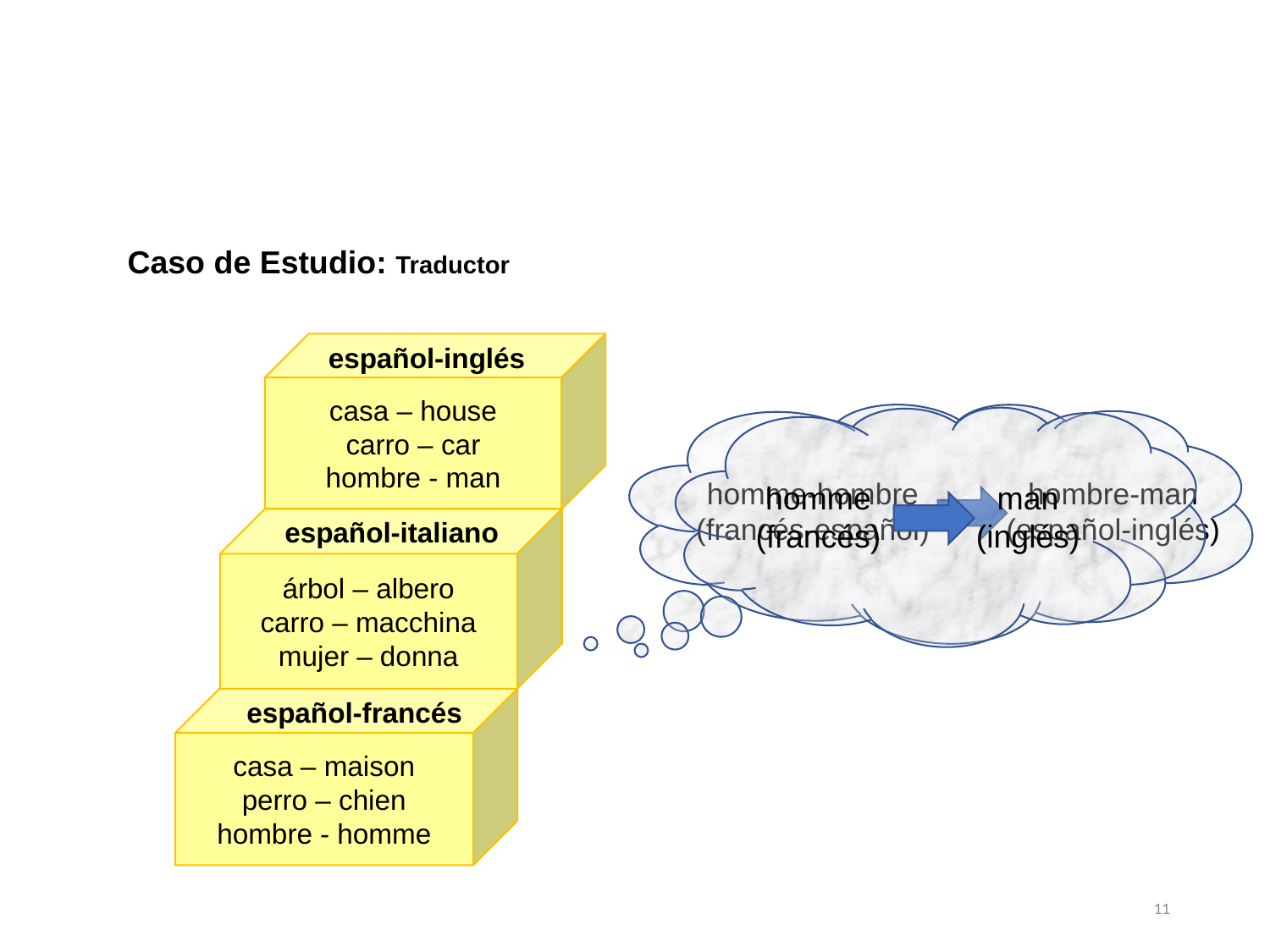

Caso de Estudio: Traductor
casa – house
carro – car
hombre - man
español-inglés

homme-hombre
(francés-español)
hombre-man
(español-inglés)

homme
(francés)
man
(inglés)

árbol – albero
carro – macchina
mujer – donna
español-italiano
casa – maison
perro – chien
hombre - homme
español-francés
11